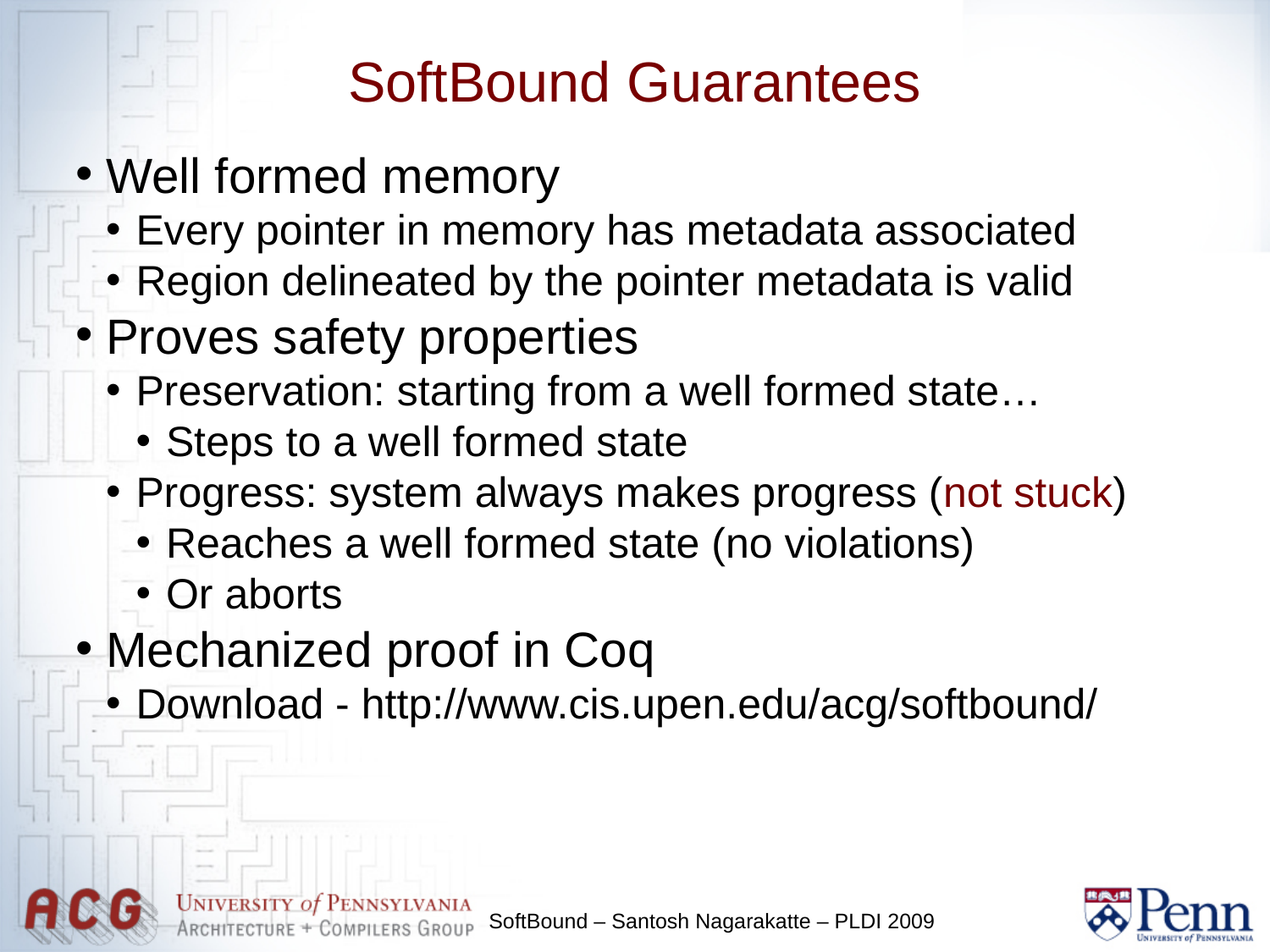

SoftBound Guarantees
Well formed memory
Every pointer in memory has metadata associated
Region delineated by the pointer metadata is valid
Proves safety properties
Preservation: starting from a well formed state…
Steps to a well formed state
Progress: system always makes progress (not stuck)
Reaches a well formed state (no violations)
Or aborts
Mechanized proof in Coq
Download - http://www.cis.upen.edu/acg/softbound/
SoftBound – Santosh Nagarakatte – PLDI 2009